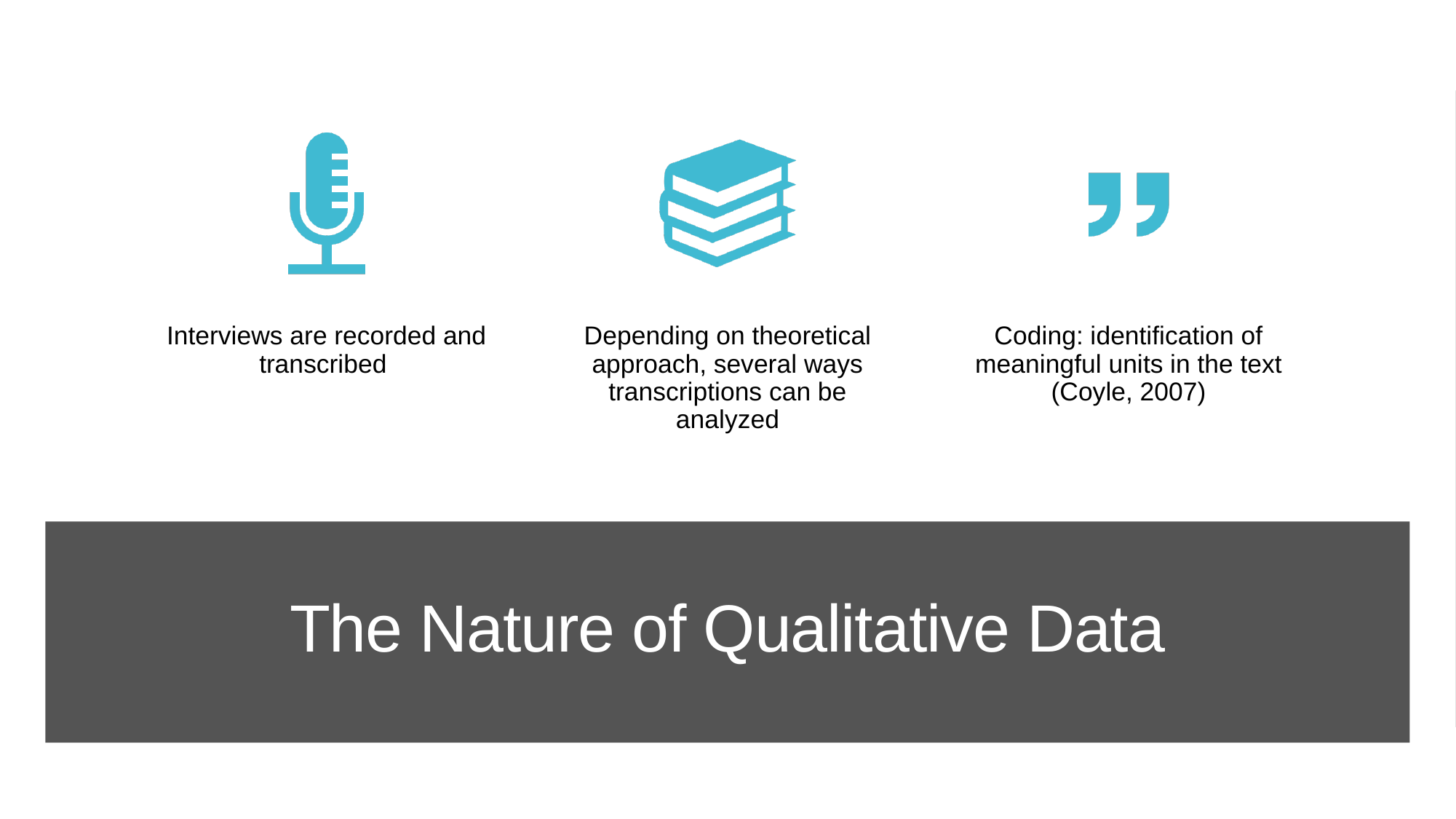

Interviews are recorded and transcribed
Depending on theoretical approach, several ways transcriptions can be analyzed
Coding: identification of meaningful units in the text (Coyle, 2007)

# The Nature of Qualitative Data